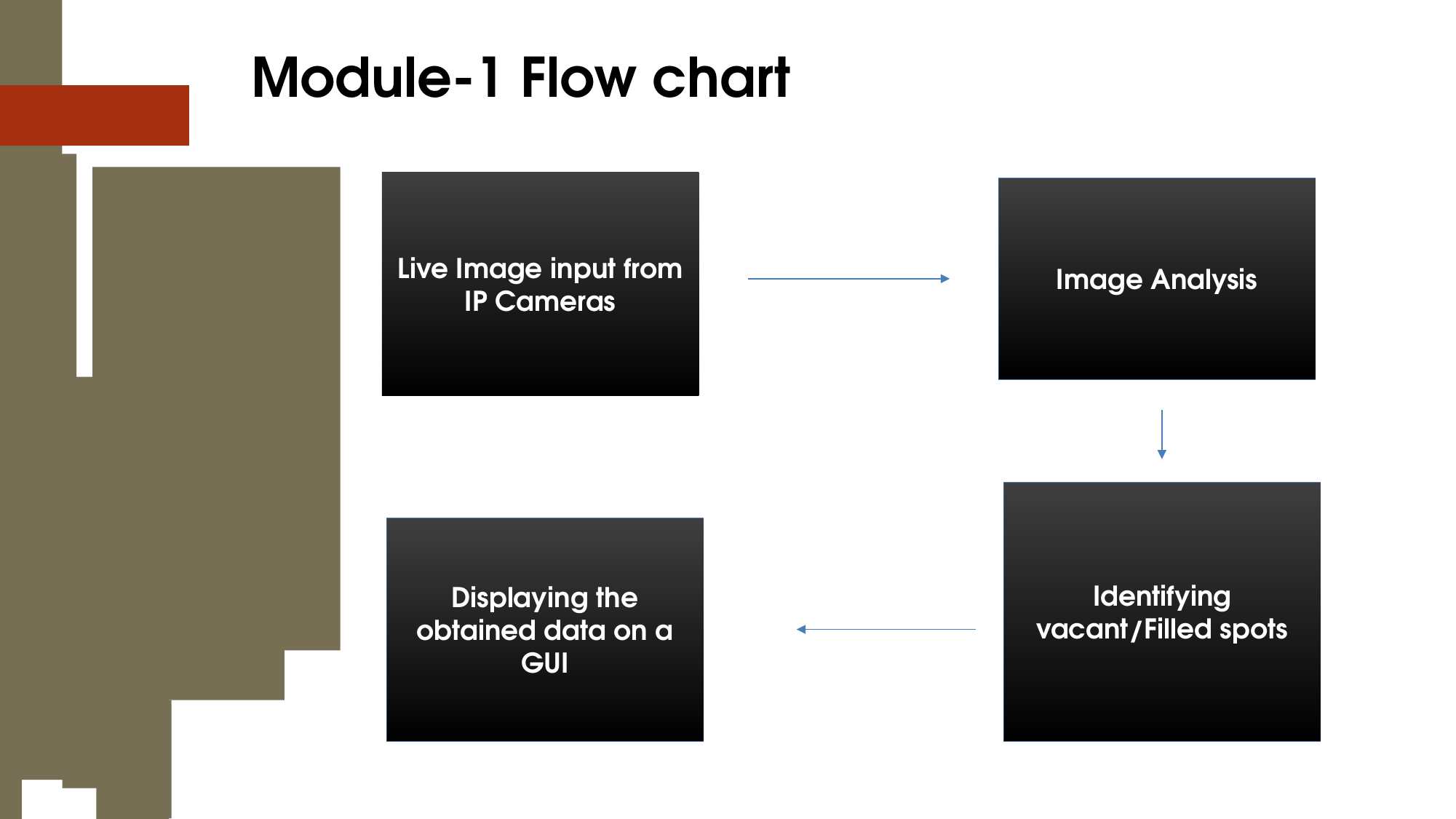

# Module-1 Flow chart
Live Image input from IP Cameras
Image Analysis
Identifying vacant/Filled spots
Displaying the obtained data on a GUI